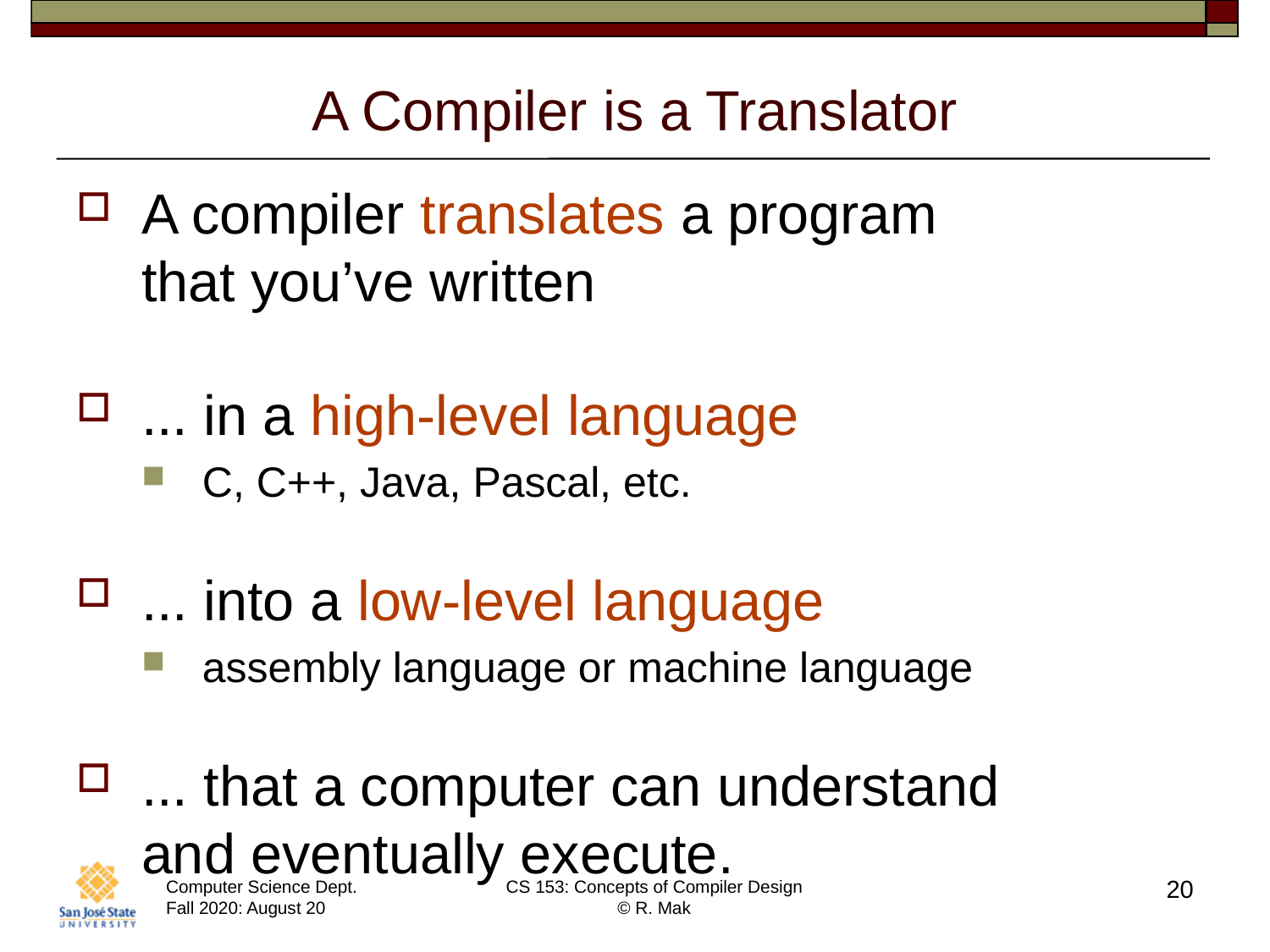

# A Compiler is a Translator
A compiler translates a program
that you’ve written

... in a high-level language
C, C++, Java, Pascal, etc.

... into a low-level language
assembly language or machine language

... that a computer can understand
and eventually execute.
20